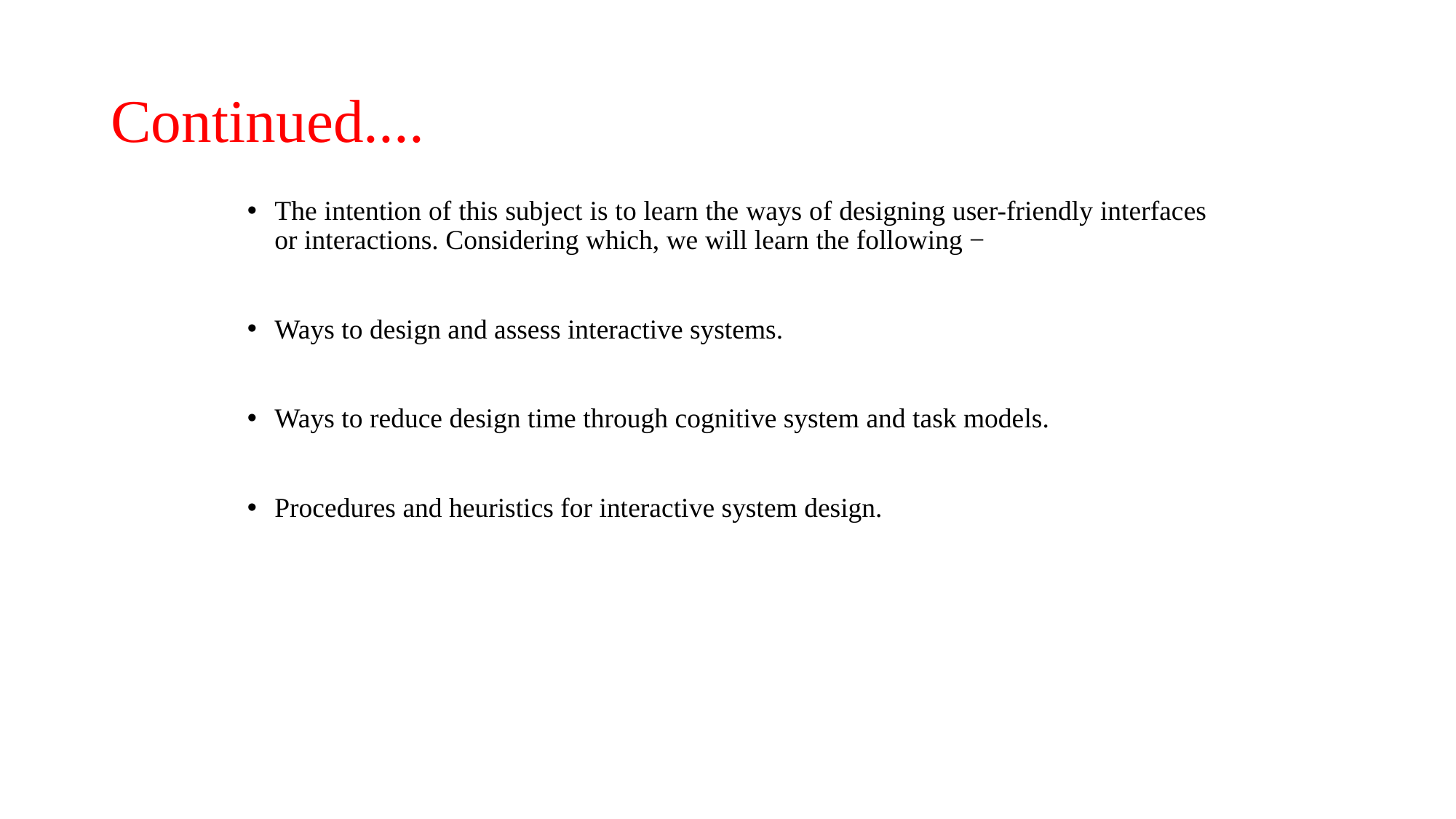

# Continued....
The intention of this subject is to learn the ways of designing user-friendly interfaces or interactions. Considering which, we will learn the following −

Ways to design and assess interactive systems.

Ways to reduce design time through cognitive system and task models.

Procedures and heuristics for interactive system design.